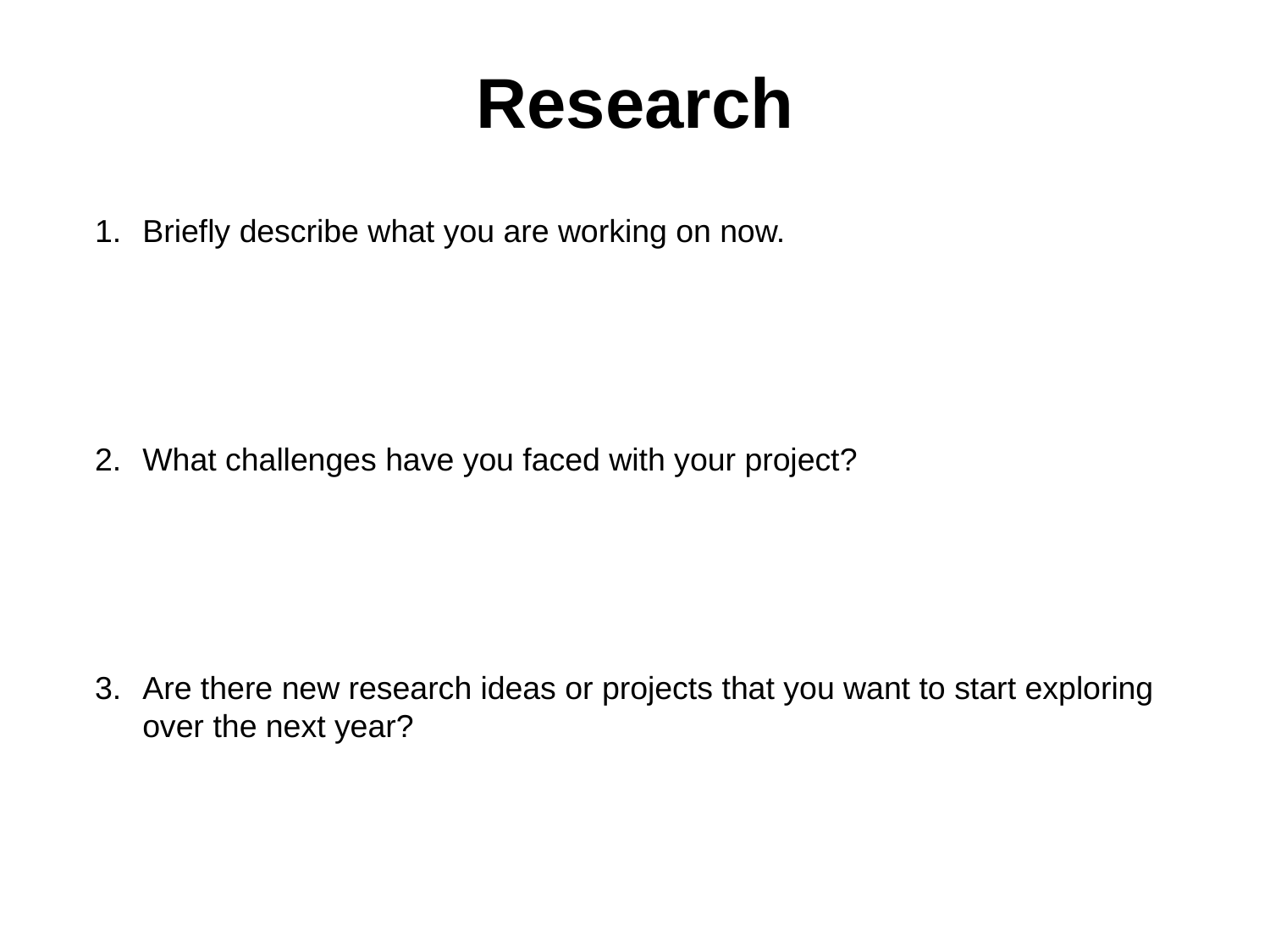

Research
Briefly describe what you are working on now.

What challenges have you faced with your project?

Are there new research ideas or projects that you want to start exploring over the next year?